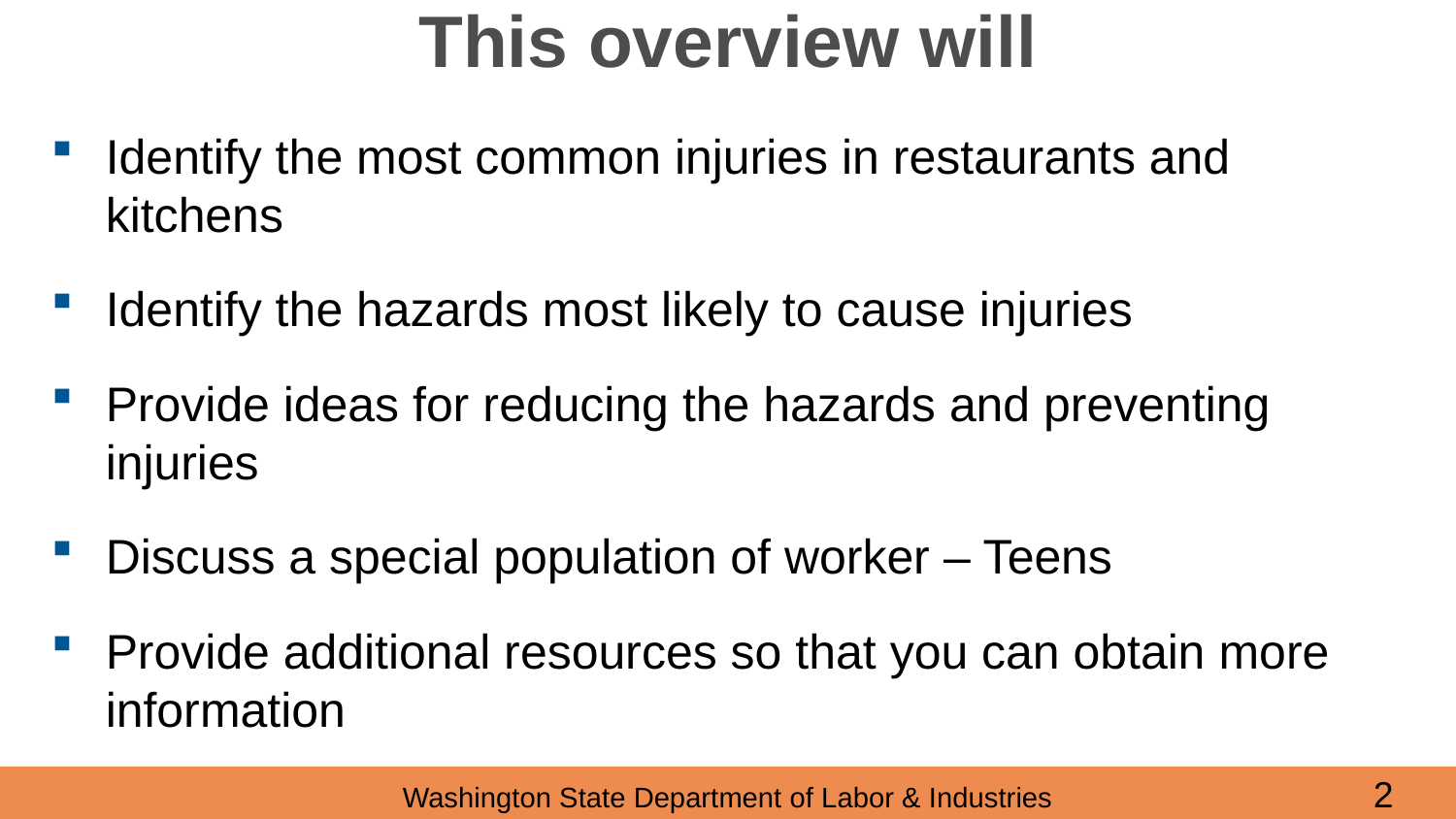

# This overview will
Identify the most common injuries in restaurants and kitchens
Identify the hazards most likely to cause injuries
Provide ideas for reducing the hazards and preventing injuries
Discuss a special population of worker – Teens
Provide additional resources so that you can obtain more information